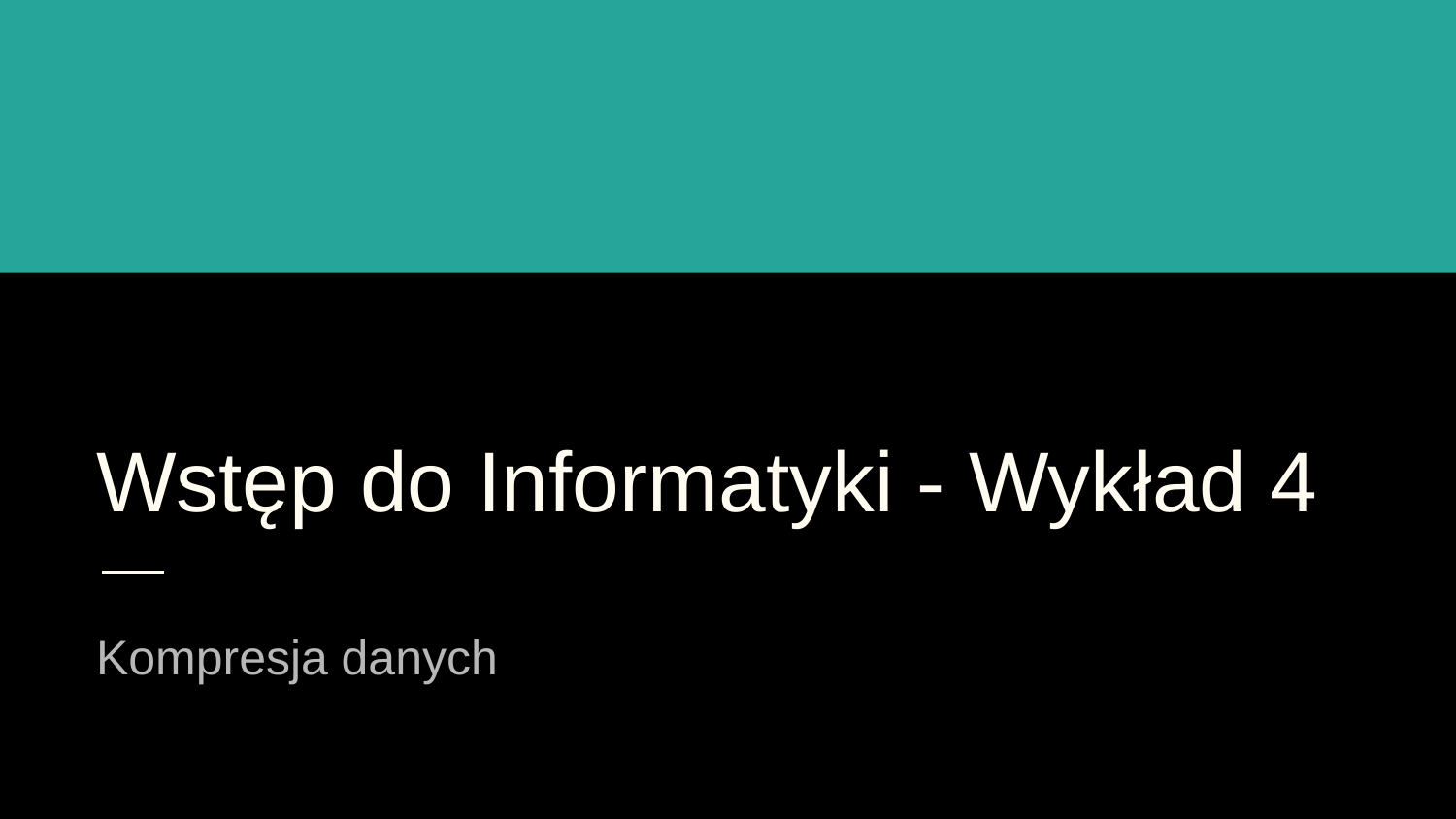

# Wstęp do Informatyki - Wykład 4
Kompresja danych